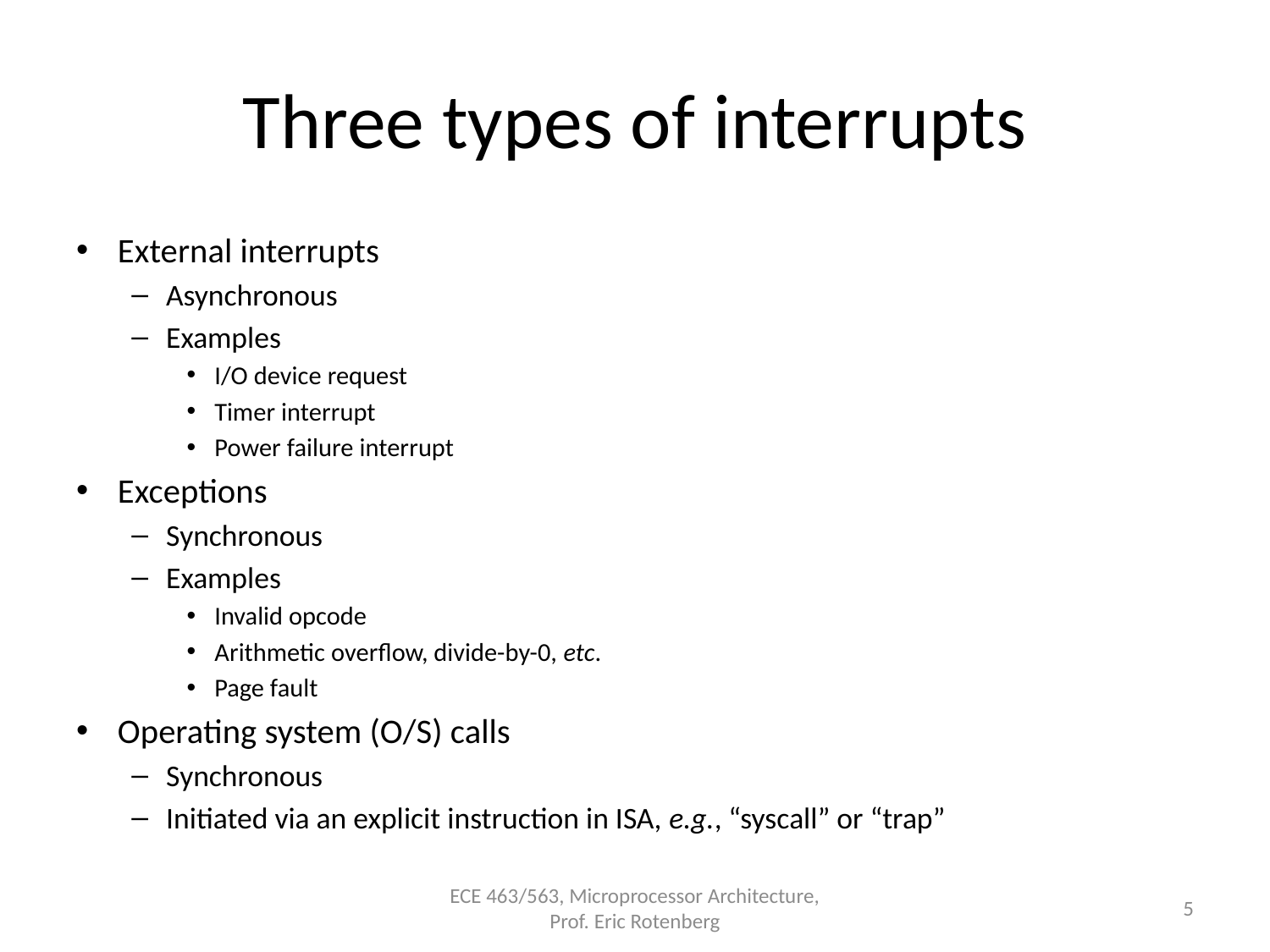

# Three types of interrupts
External interrupts
Asynchronous
Examples
I/O device request
Timer interrupt
Power failure interrupt
Exceptions
Synchronous
Examples
Invalid opcode
Arithmetic overflow, divide-by-0, etc.
Page fault
Operating system (O/S) calls
Synchronous
Initiated via an explicit instruction in ISA, e.g., “syscall” or “trap”
ECE 463/563, Microprocessor Architecture, Prof. Eric Rotenberg
5